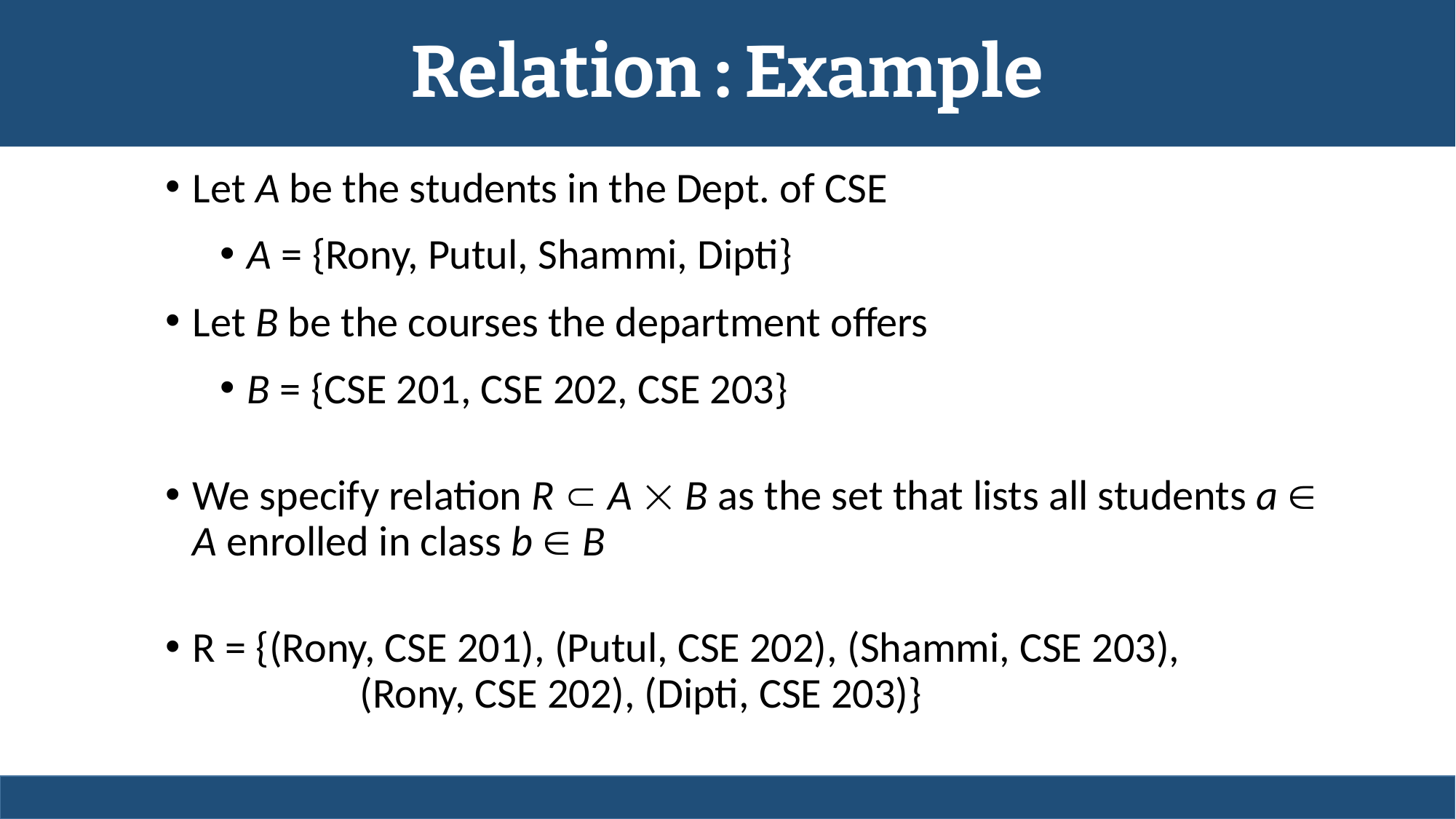

# Relation : Example
Let A be the students in the Dept. of CSE
A = {Rony, Putul, Shammi, Dipti}
Let B be the courses the department offers
B = {CSE 201, CSE 202, CSE 203}

We specify relation R ⊂ A × B as the set that lists all students a ∈ A enrolled in class b ∈ B

R = {(Rony, CSE 201), (Putul, CSE 202), (Shammi, CSE 203),
	      (Rony, CSE 202), (Dipti, CSE 203)}